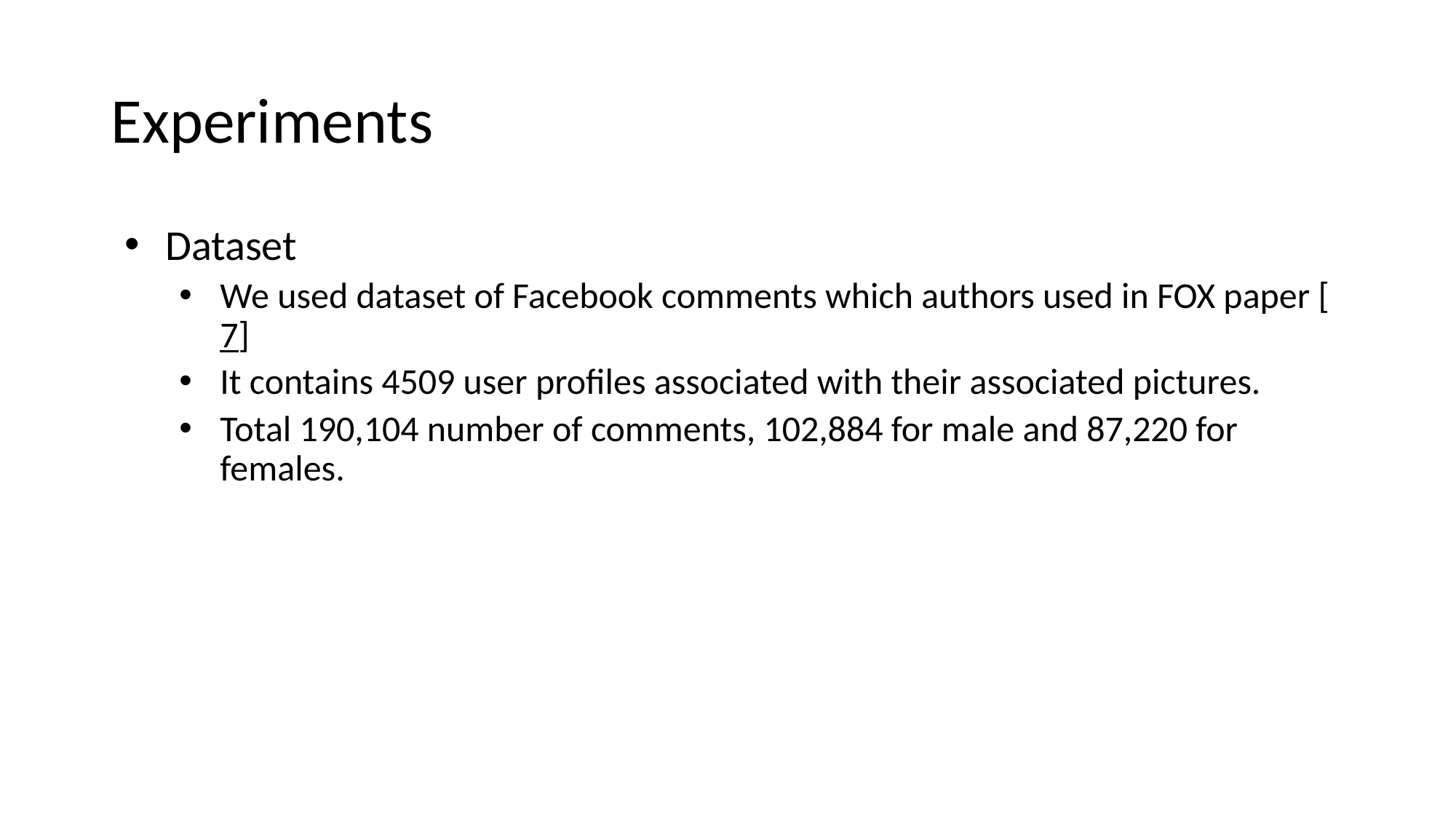

# Experiments
Dataset
We used dataset of Facebook comments which authors used in FOX paper [7]
It contains 4509 user profiles associated with their associated pictures.
Total 190,104 number of comments, 102,884 for male and 87,220 for females.